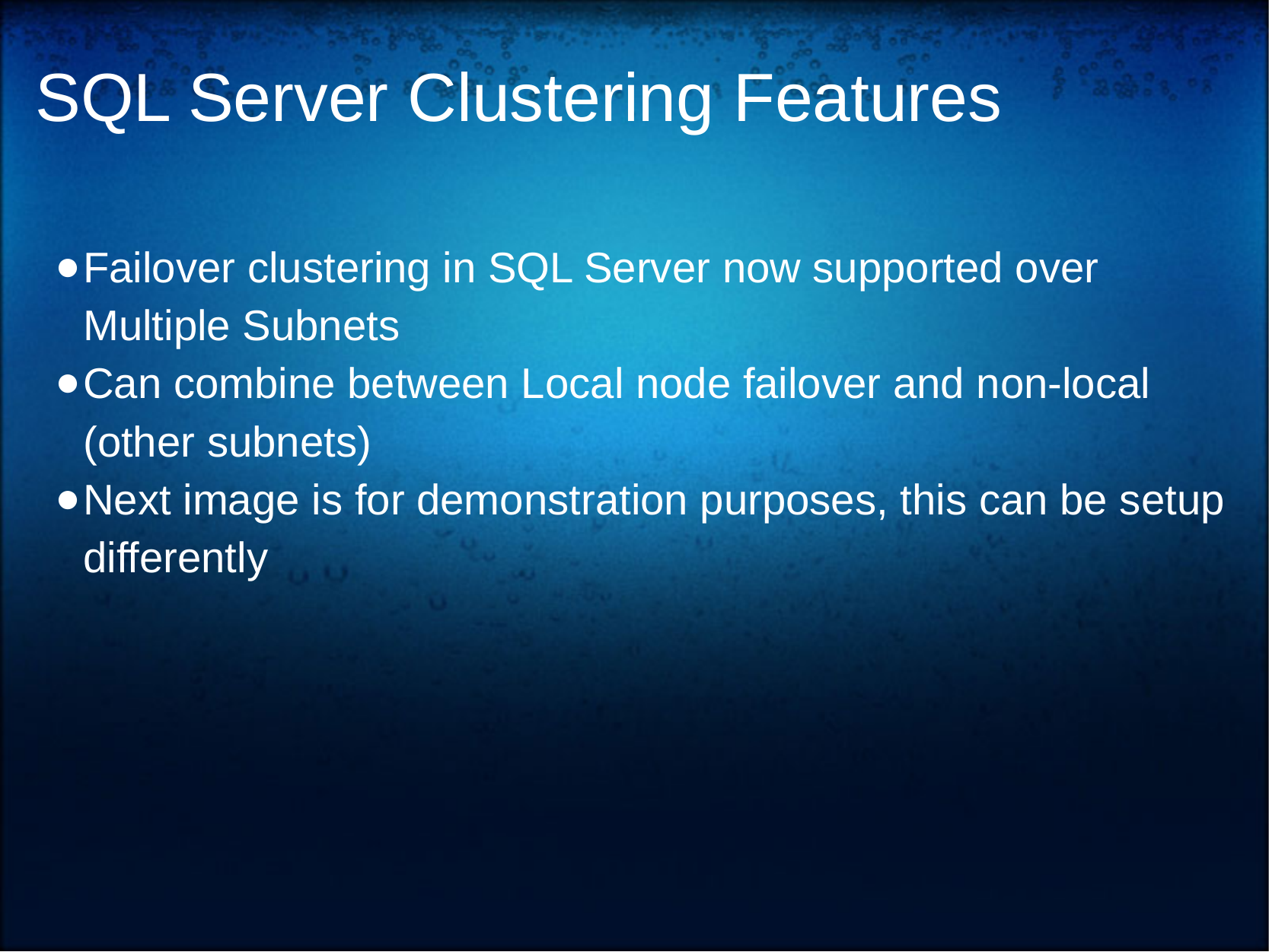

# SQL Server Clustering Features
Failover clustering in SQL Server now supported over Multiple Subnets
Can combine between Local node failover and non-local (other subnets)
Next image is for demonstration purposes, this can be setup differently